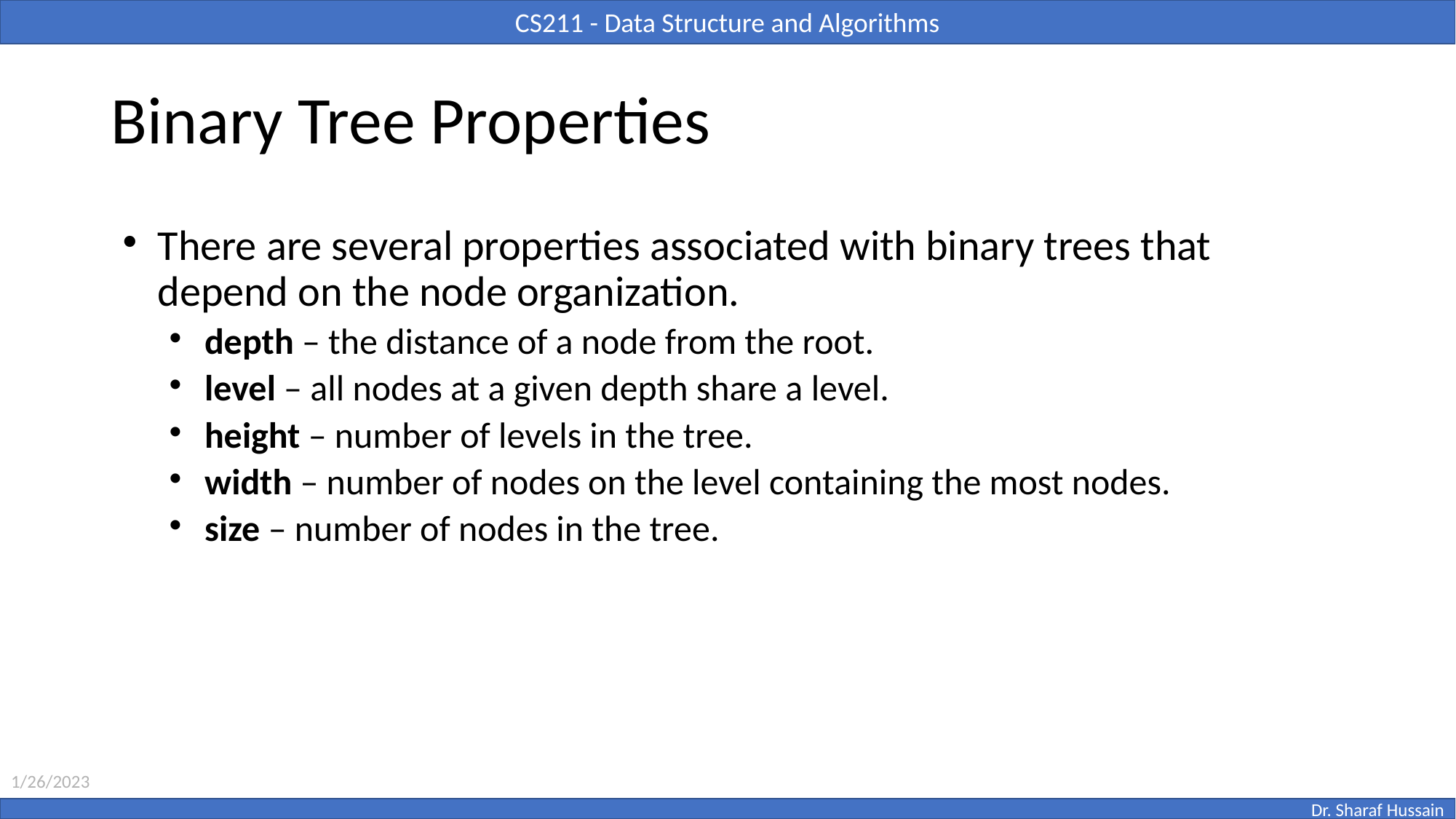

# Binary Tree Properties
There are several properties associated with binary trees that depend on the node organization.
depth – the distance of a node from the root.
level – all nodes at a given depth share a level.
height – number of levels in the tree.
width – number of nodes on the level containing the most nodes.
size – number of nodes in the tree.
1/26/2023